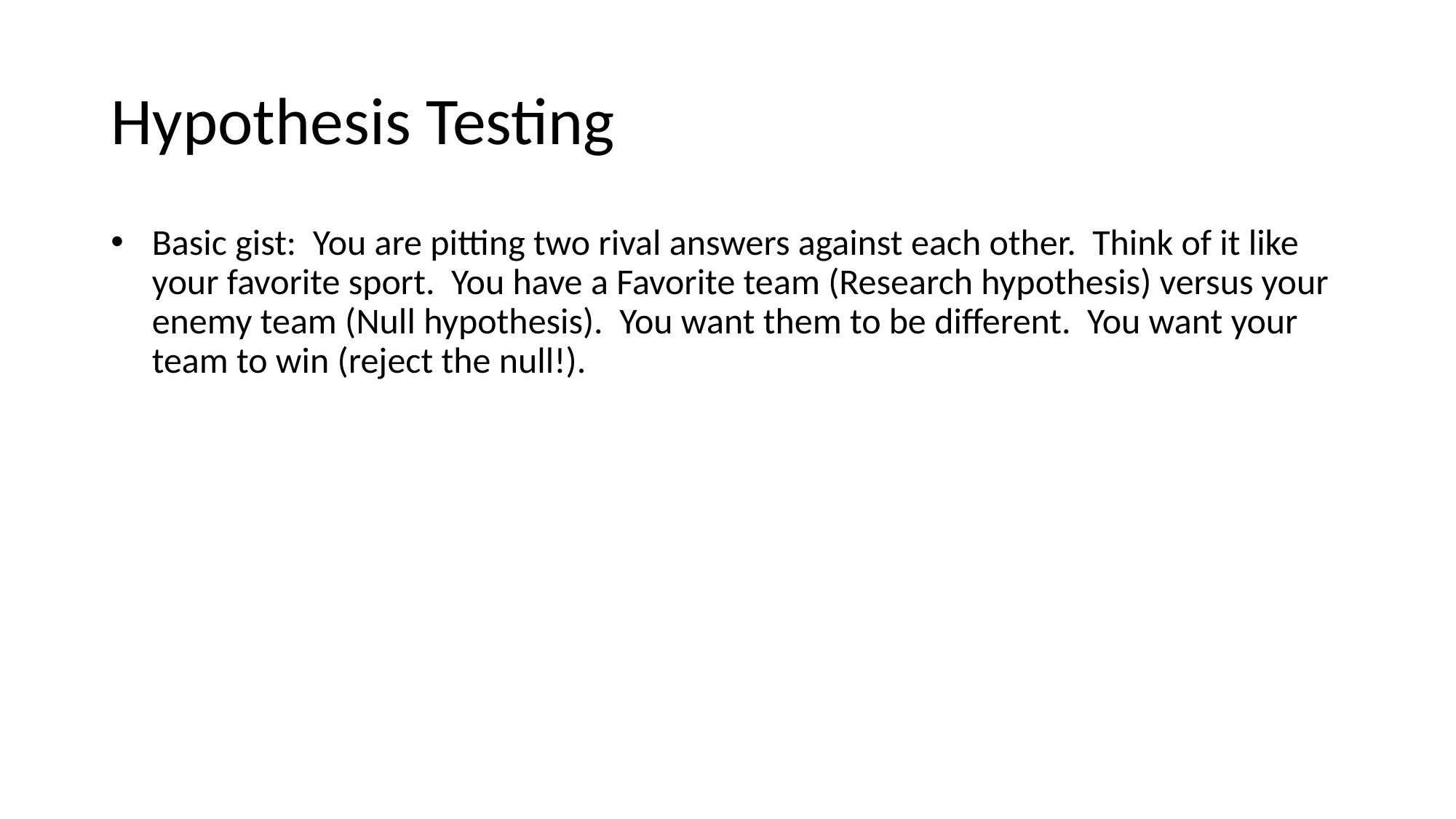

# Hypothesis Testing
Basic gist:  You are pitting two rival answers against each other.  Think of it like your favorite sport.  You have a Favorite team (Research hypothesis) versus your enemy team (Null hypothesis).  You want them to be different.  You want your team to win (reject the null!).